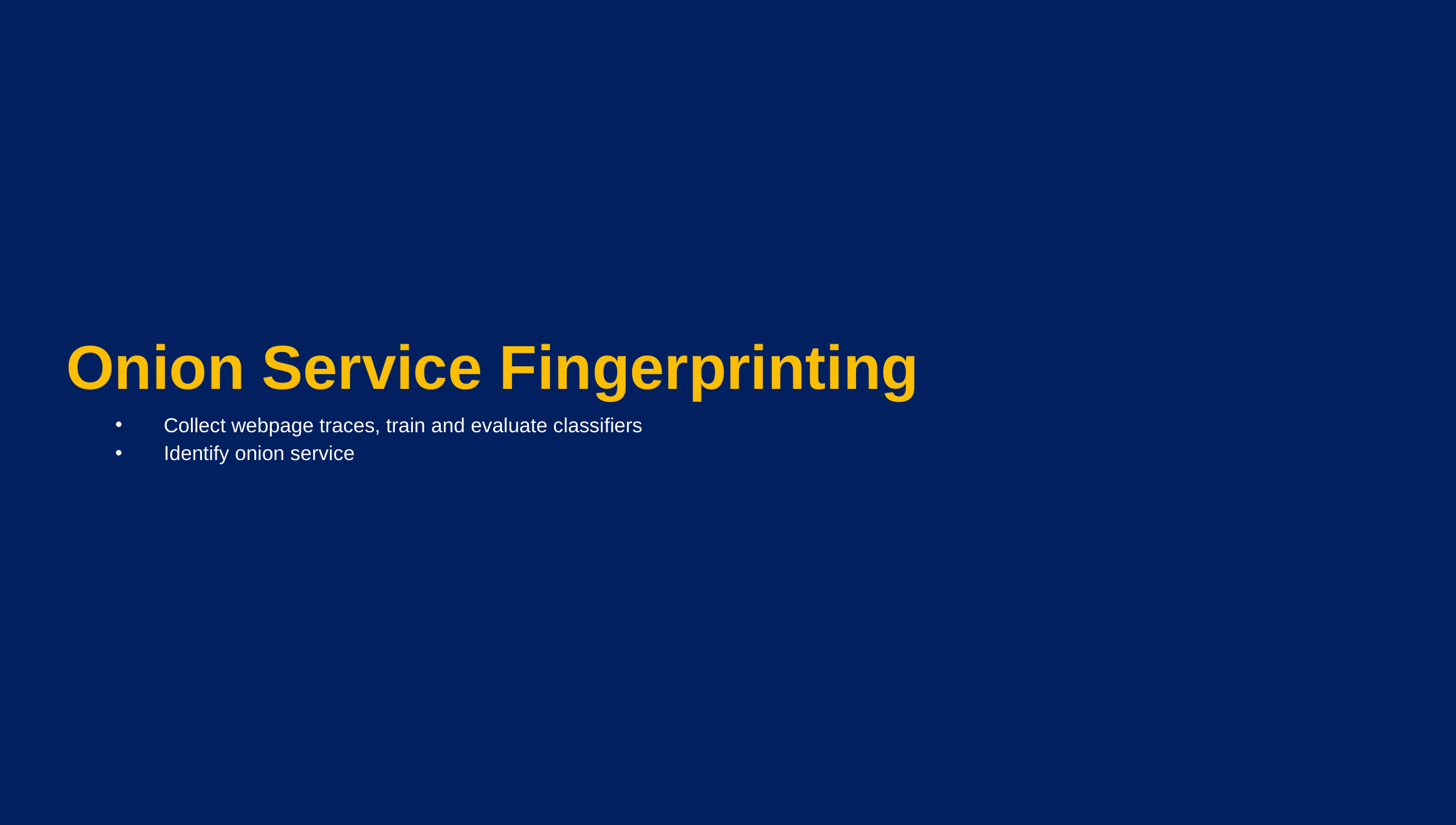

# Onion Service Fingerprinting
Collect webpage traces, train and evaluate classifiers
Identify onion service